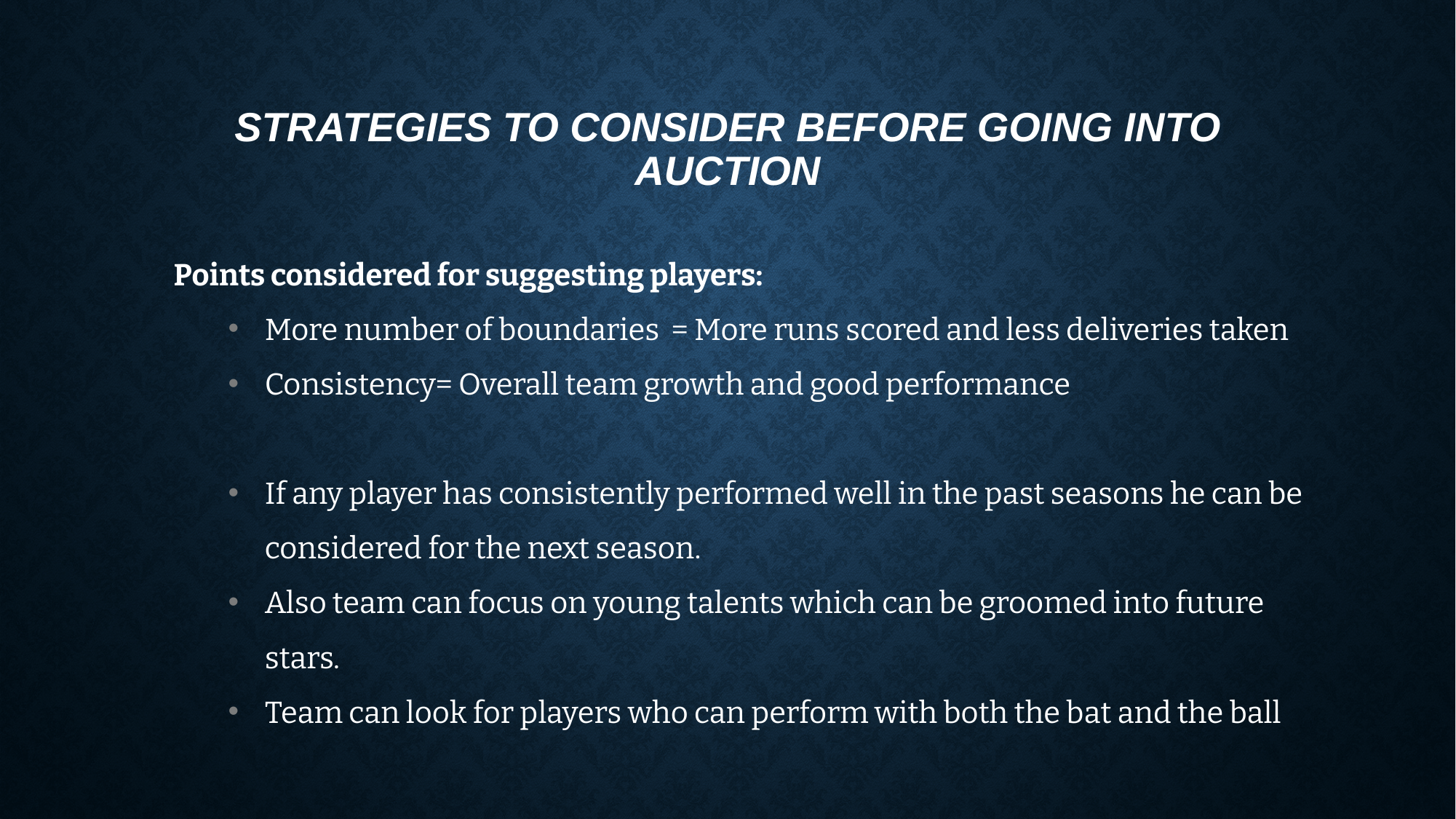

# Strategies to consider before going into auction
Points considered for suggesting players:
More number of boundaries  = More runs scored and less deliveries taken
Consistency= Overall team growth and good performance

If any player has consistently performed well in the past seasons he can be considered for the next season.
Also team can focus on young talents which can be groomed into future stars.
Team can look for players who can perform with both the bat and the ball